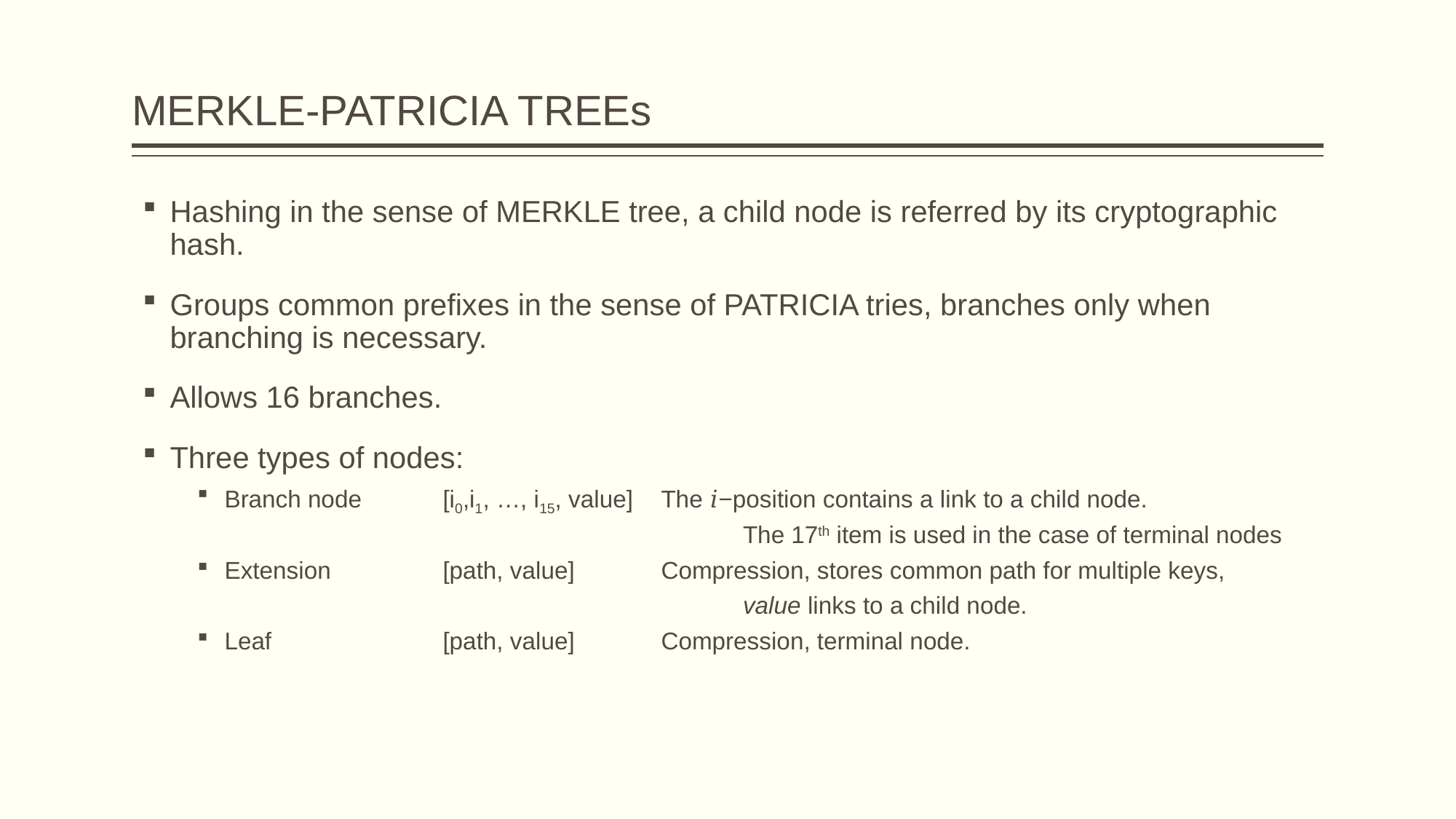

# MERKLE-PATRICIA TREEs
Hashing in the sense of MERKLE tree, a child node is referred by its cryptographic hash.
Groups common prefixes in the sense of PATRICIA tries, branches only when branching is necessary.
Allows 16 branches.
Three types of nodes:
Branch node	[i0,i1, …, i15, value] 	The 𝑖−position contains a link to a child node.
					The 17th item is used in the case of terminal nodes
Extension		[path, value]	Compression, stores common path for multiple keys,
					value links to a child node.
Leaf		[path, value]	Compression, terminal node.